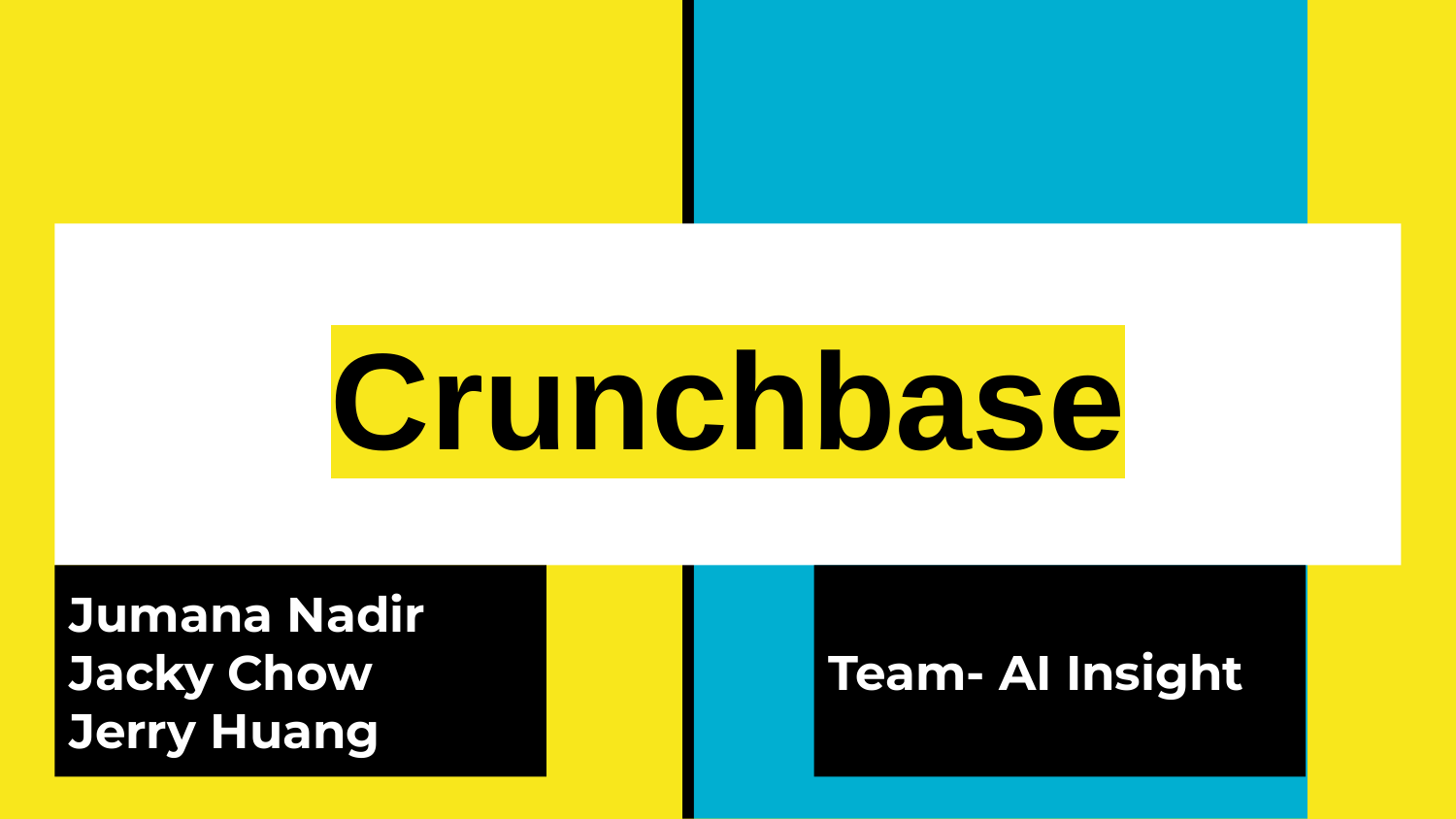

# Crunchbase
Jumana Nadir
Jacky Chow
Jerry Huang
Team- AI Insight